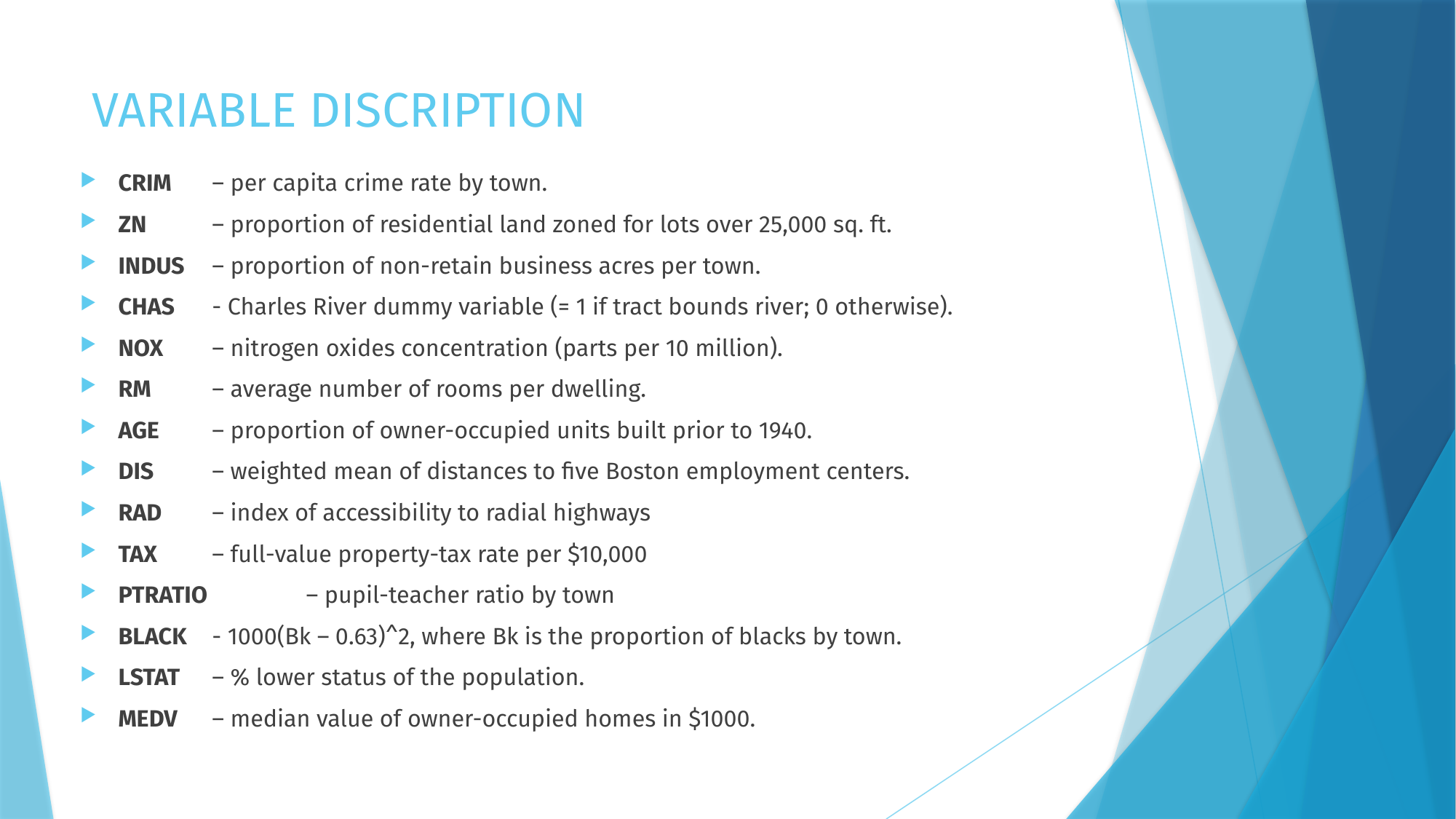

# VARIABLE DISCRIPTION
CRIM 			– per capita crime rate by town.
ZN 			– proportion of residential land zoned for lots over 25,000 sq. ft.
INDUS 		– proportion of non-retain business acres per town.
CHAS 		- Charles River dummy variable (= 1 if tract bounds river; 0 otherwise).
NOX 			– nitrogen oxides concentration (parts per 10 million).
RM 			– average number of rooms per dwelling.
AGE 			– proportion of owner-occupied units built prior to 1940.
DIS 			– weighted mean of distances to five Boston employment centers.
RAD 			– index of accessibility to radial highways
TAX 			– full-value property-tax rate per $10,000
PTRATIO 		– pupil-teacher ratio by town
BLACK 		- 1000(Bk – 0.63)^2, where Bk is the proportion of blacks by town.
LSTAT 		– % lower status of the population.
MEDV 		– median value of owner-occupied homes in $1000.